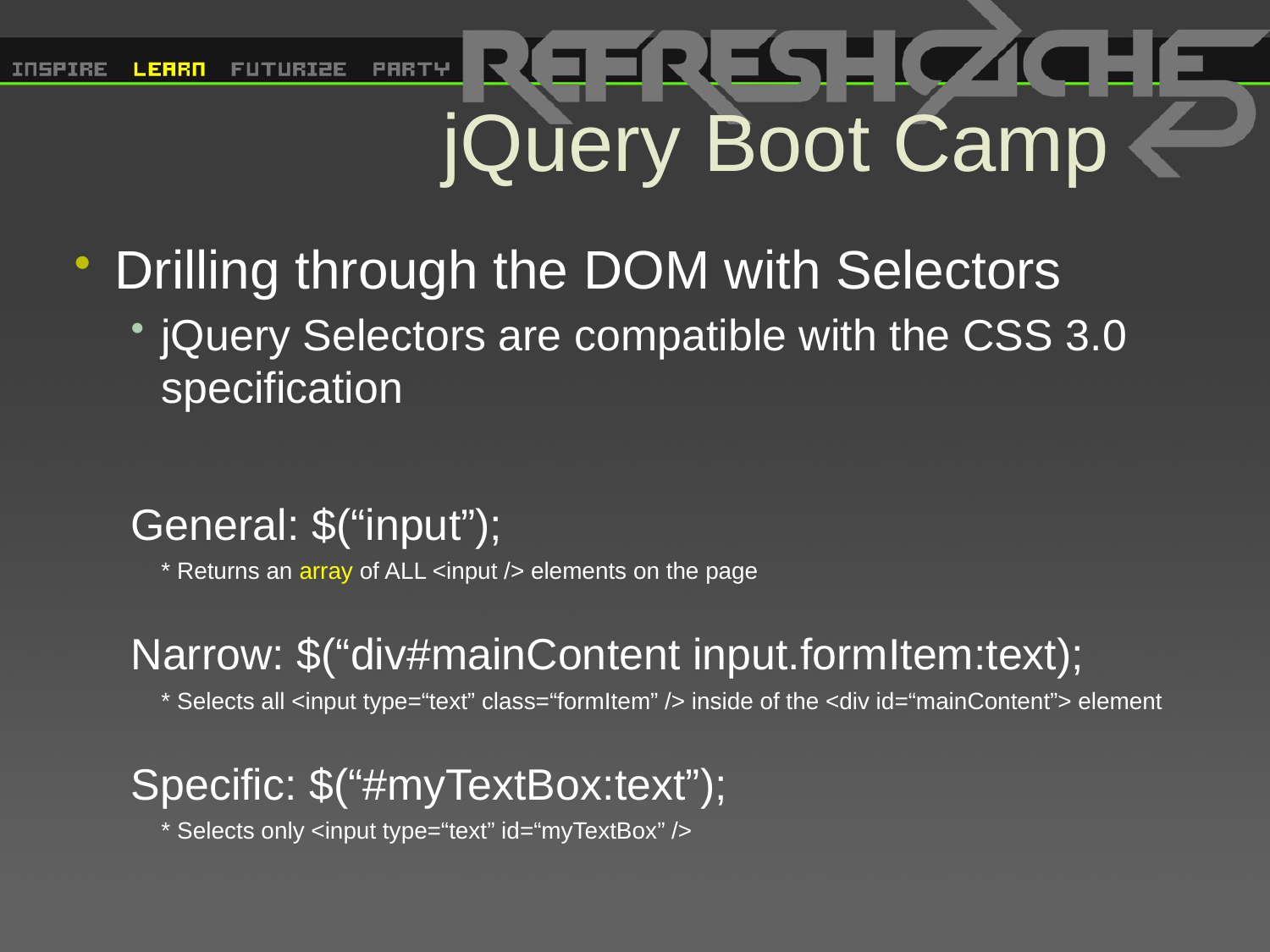

# jQuery Boot Camp
Drilling through the DOM with Selectors
jQuery Selectors are compatible with the CSS 3.0 specification

General: $(“input”);
	* Returns an array of ALL <input /> elements on the page

Narrow: $(“div#mainContent input.formItem:text);
	* Selects all <input type=“text” class=“formItem” /> inside of the <div id=“mainContent”> element

Specific: $(“#myTextBox:text”);
	* Selects only <input type=“text” id=“myTextBox” />